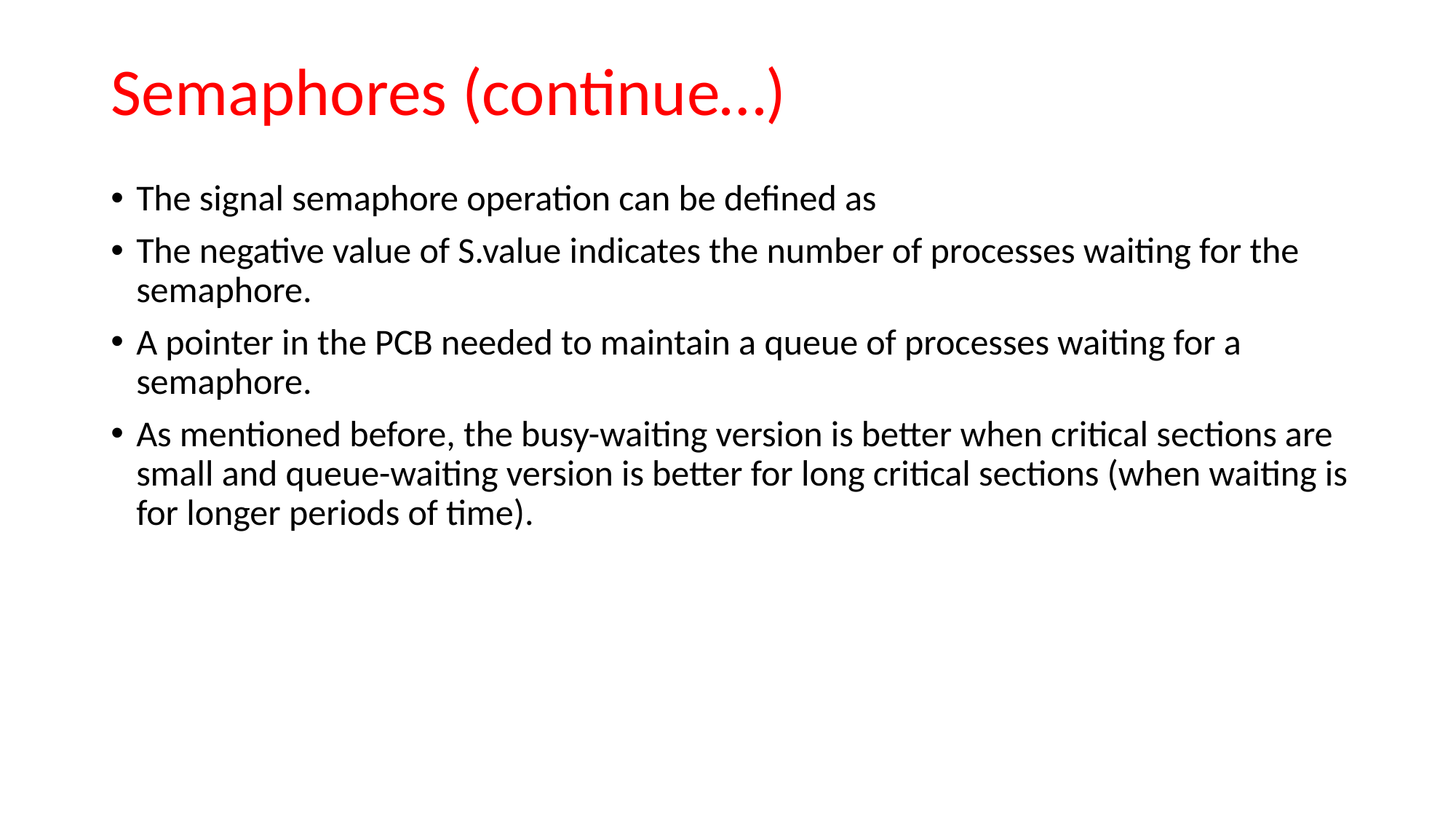

# Semaphores (continue…)
The signal semaphore operation can be defined as
The negative value of S.value indicates the number of processes waiting for the semaphore.
A pointer in the PCB needed to maintain a queue of processes waiting for a semaphore.
As mentioned before, the busy-waiting version is better when critical sections are small and queue-waiting version is better for long critical sections (when waiting is for longer periods of time).